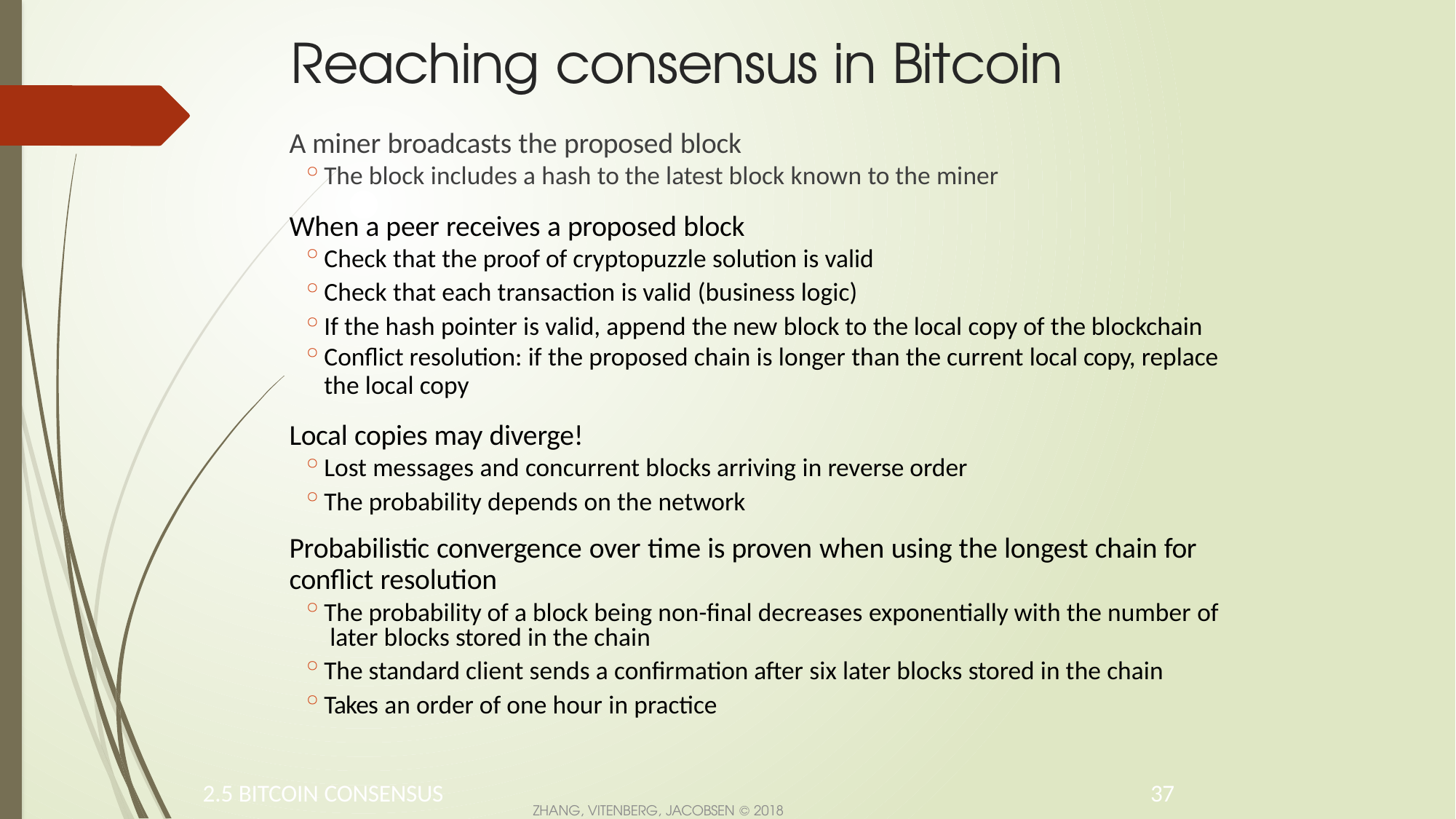

# Reaching consensus in Bitcoin
A miner broadcasts the proposed block
The block includes a hash to the latest block known to the miner
When a peer receives a proposed block
Check that the proof of cryptopuzzle solution is valid
Check that each transaction is valid (business logic)
If the hash pointer is valid, append the new block to the local copy of the blockchain
Conflict resolution: if the proposed chain is longer than the current local copy, replace
the local copy
Local copies may diverge!
Lost messages and concurrent blocks arriving in reverse order
The probability depends on the network
Probabilistic convergence over time is proven when using the longest chain for
conflict resolution
The probability of a block being non-final decreases exponentially with the number of  later blocks stored in the chain
The standard client sends a confirmation after six later blocks stored in the chain
Takes an order of one hour in practice
2.5 BITCOIN CONSENSUS
37
ZHANG, VITENBERG, JACOBSEN © 2018